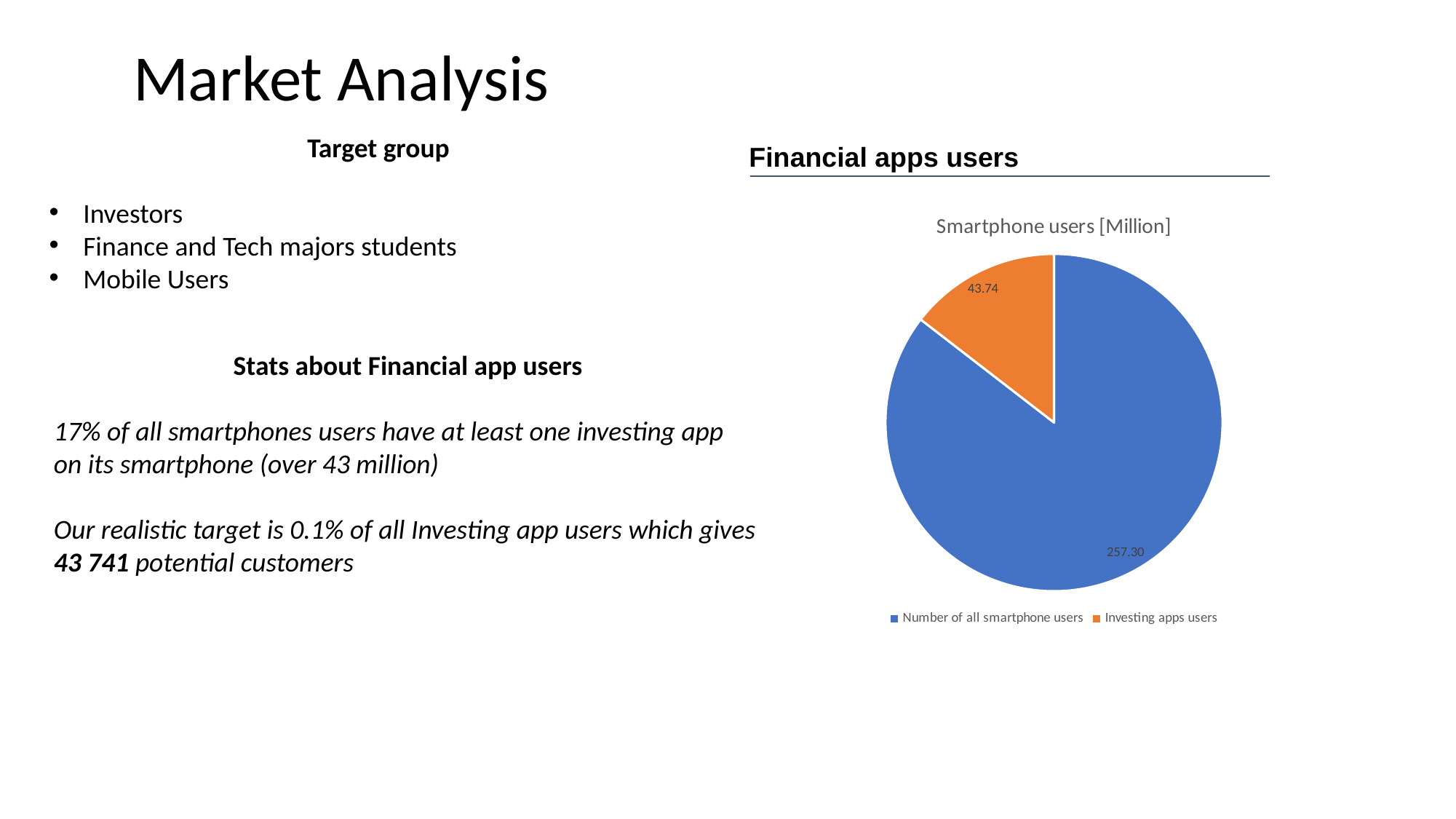

# Market Analysis
Target group

Investors
Finance and Tech majors students
Mobile Users
Financial apps users

### Chart: Smartphone users [Million]

| Category |  |
|---|---|
| Number of all smartphone users | 257.3 |
| Investing apps users | 43.74100000000001 |
Stats about Financial app users

17% of all smartphones users have at least one investing app
on its smartphone (over 43 million)

Our realistic target is 0.1% of all Investing app users which gives
43 741 potential customers

https://www.bankrate.com/pdfs/pr/20180208-Fintech-Survey.pdf
https://www.bankrate.com/personal-finance/smart-money/americans-and-financial-apps-survey-0218/